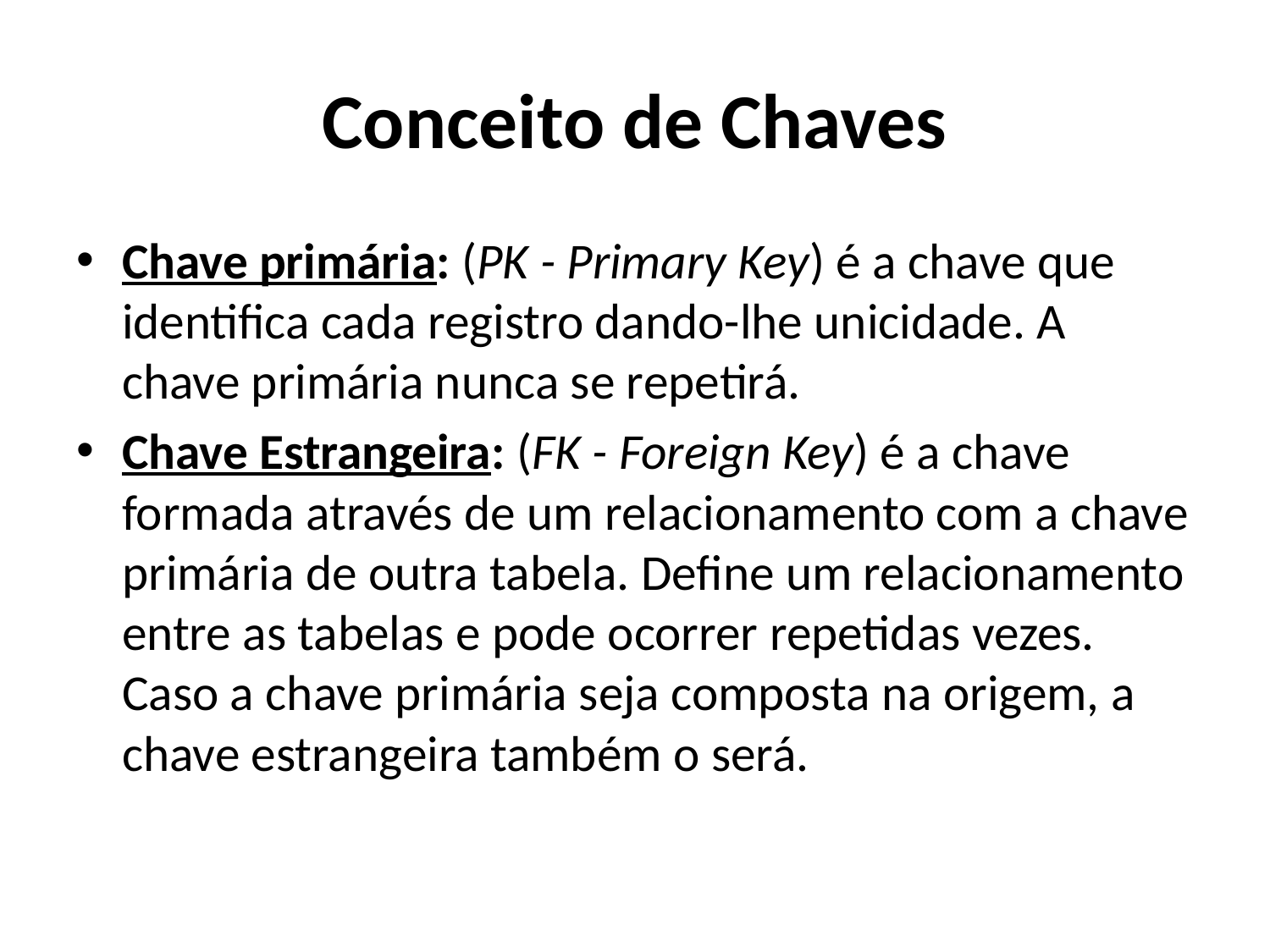

# Conceito de Chaves
Chave primária: (PK - Primary Key) é a chave que identifica cada registro dando-lhe unicidade. A chave primária nunca se repetirá.
Chave Estrangeira: (FK - Foreign Key) é a chave formada através de um relacionamento com a chave primária de outra tabela. Define um relacionamento entre as tabelas e pode ocorrer repetidas vezes. Caso a chave primária seja composta na origem, a chave estrangeira também o será.